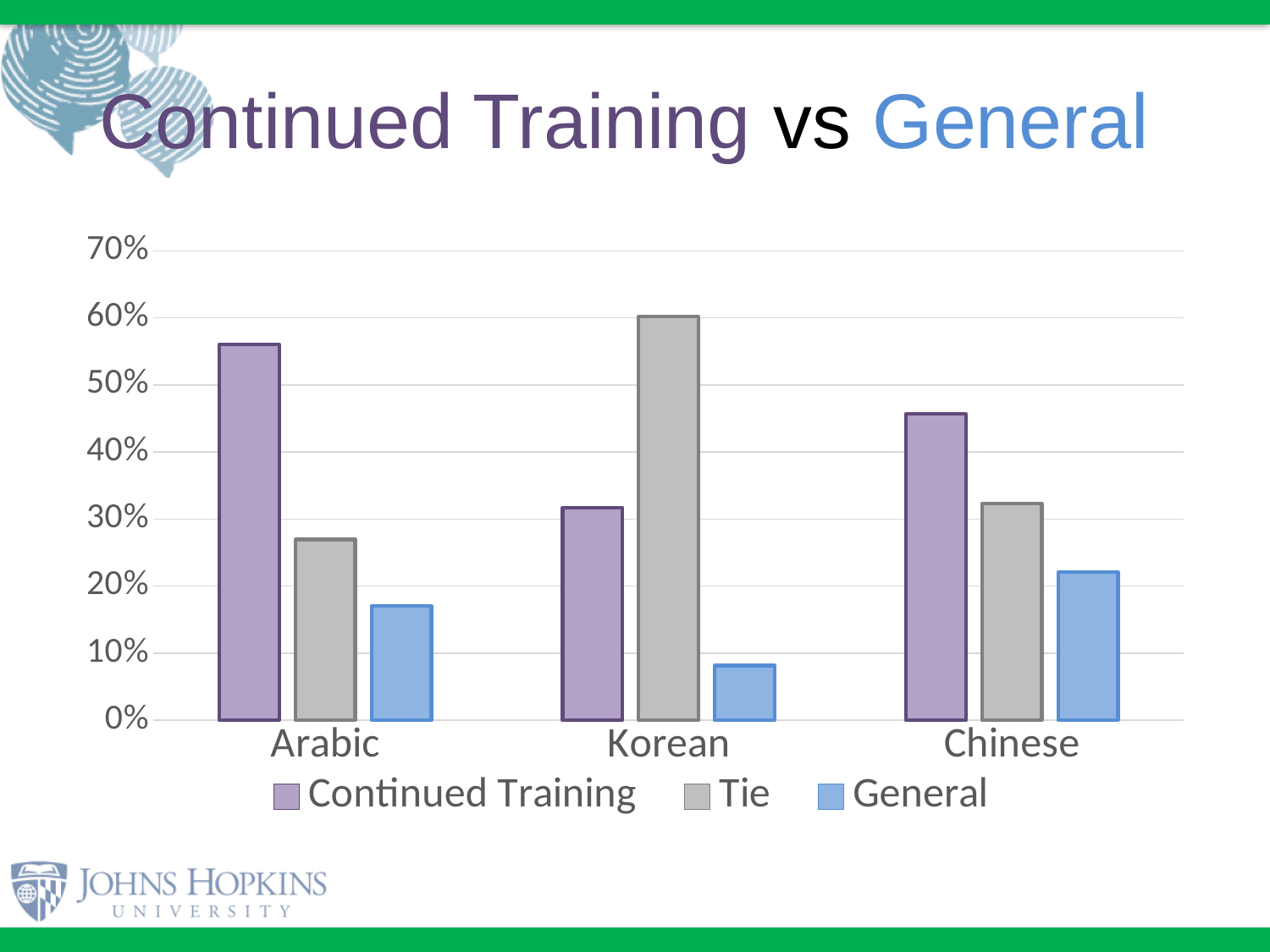

# Continued Training vs General

### Chart

| Category | Continued Training | Tie | General  |
|---|---|---|---|
| Arabic | 0.560283687943262 | 0.269503546099291 | 0.170212765957447 |
| Korean | 0.317073170731707 | 0.601626016260163 | 0.0813008130081301 |
| Chinese | 0.456692913385827 | 0.322834645669291 | 0.220472440944882 |